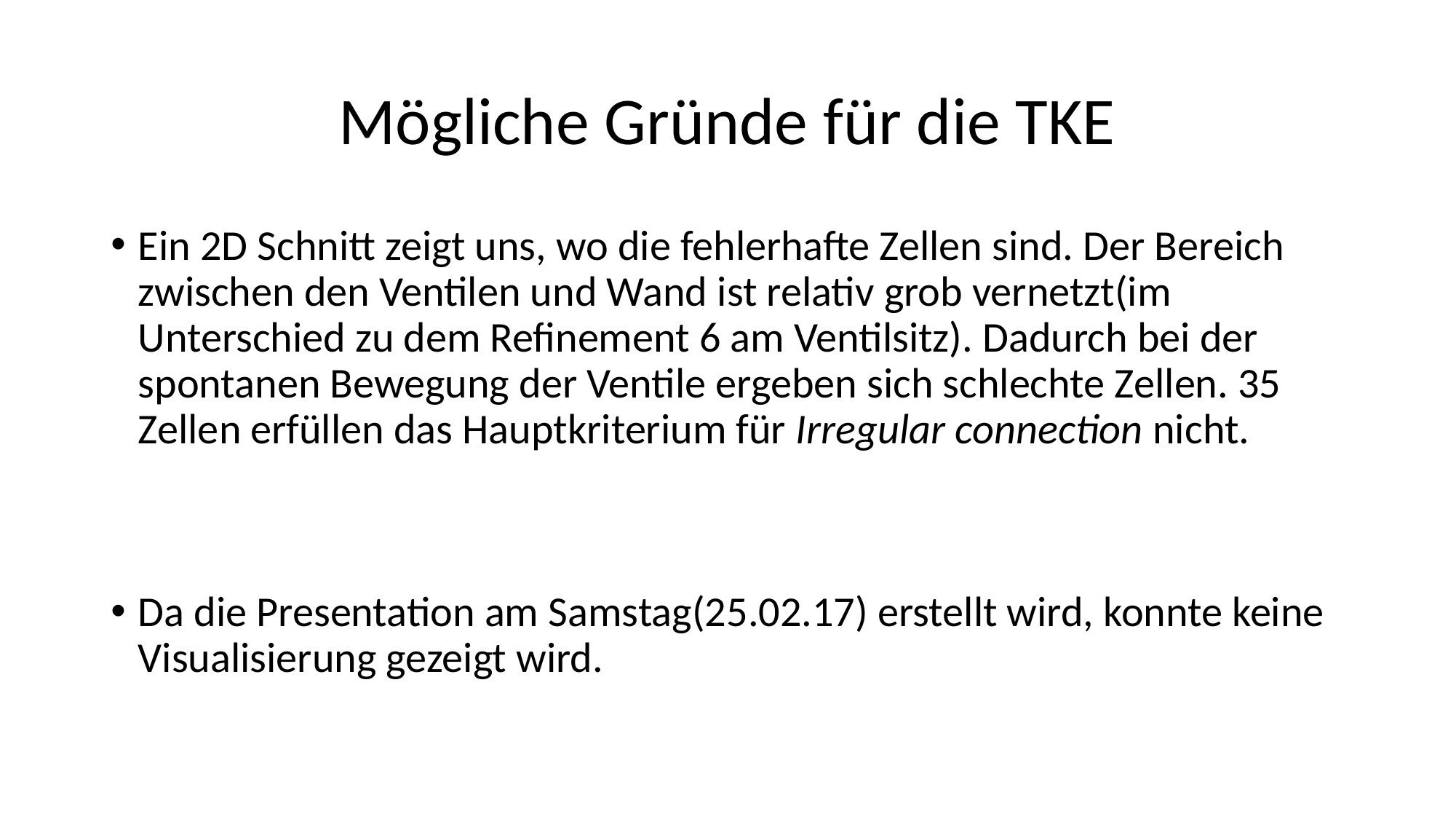

# Mögliche Gründe für die TKE
Ein 2D Schnitt zeigt uns, wo die fehlerhafte Zellen sind. Der Bereich zwischen den Ventilen und Wand ist relativ grob vernetzt(im Unterschied zu dem Refinement 6 am Ventilsitz). Dadurch bei der spontanen Bewegung der Ventile ergeben sich schlechte Zellen. 35 Zellen erfüllen das Hauptkriterium für Irregular connection nicht.

Da die Presentation am Samstag(25.02.17) erstellt wird, konnte keine Visualisierung gezeigt wird.